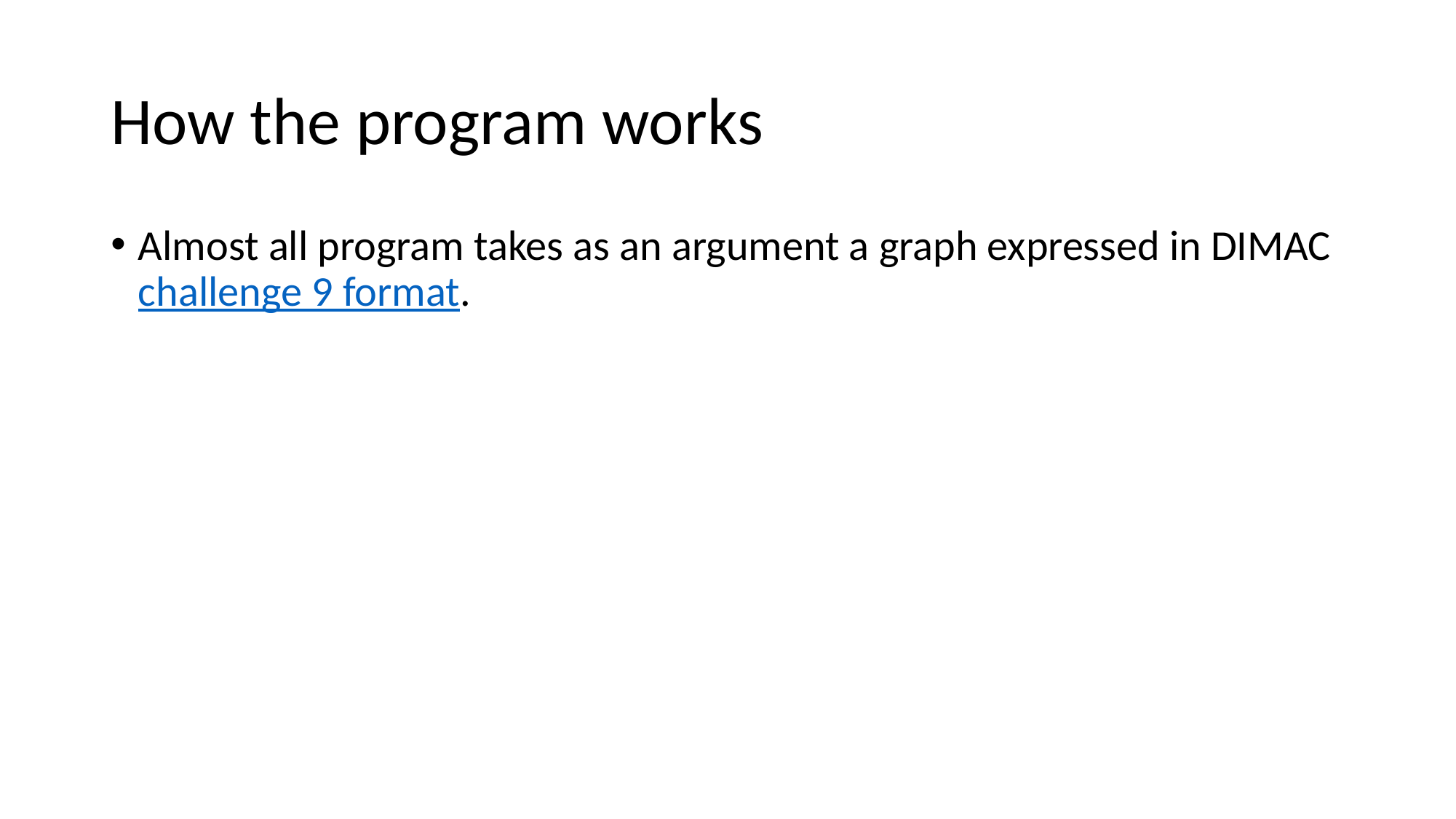

# How the program works
Almost all program takes as an argument a graph expressed in DIMAC challenge 9 format.